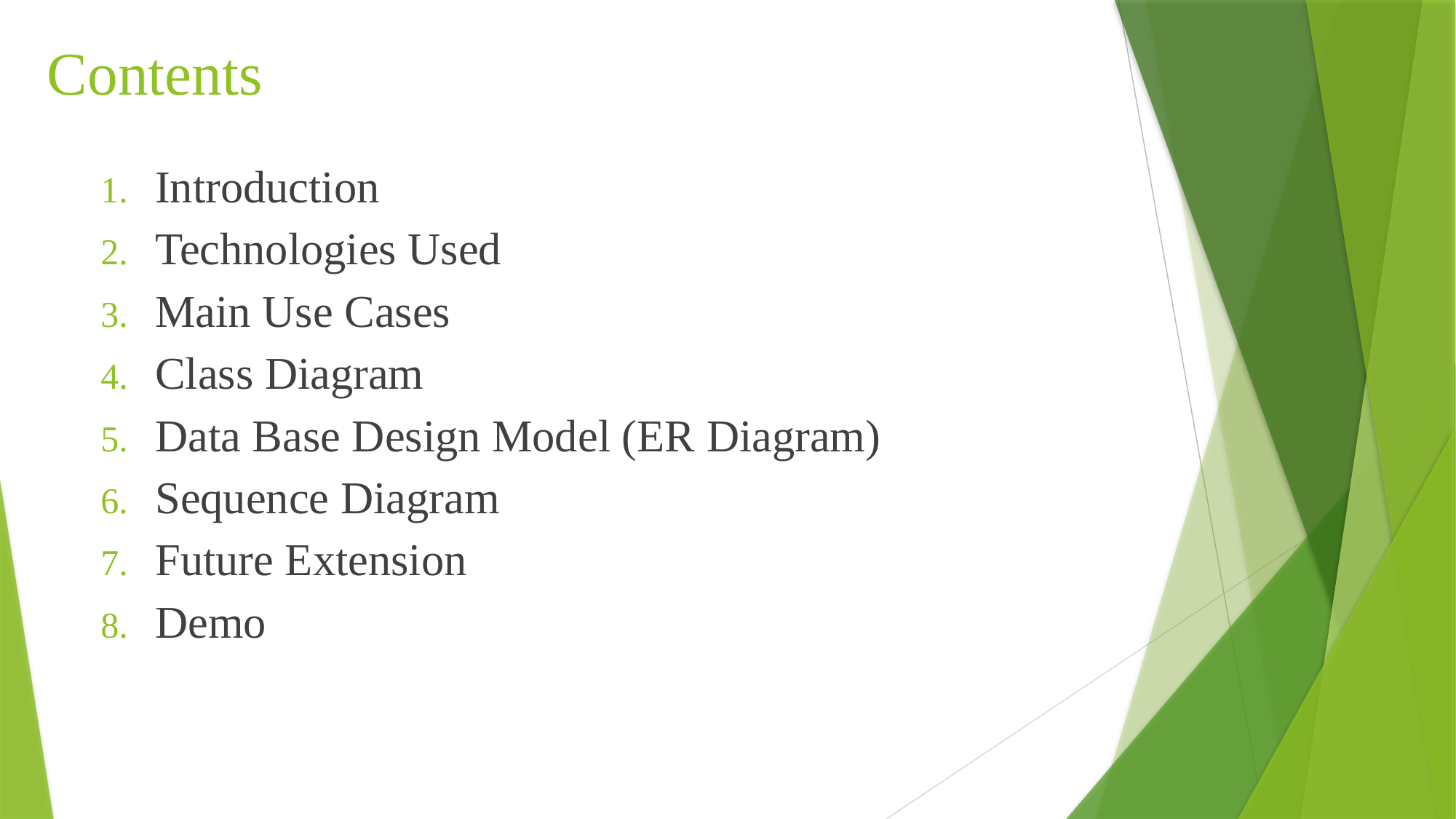

# Contents
Introduction
Technologies Used
Main Use Cases
Class Diagram
Data Base Design Model (ER Diagram)
Sequence Diagram
Future Extension
Demo